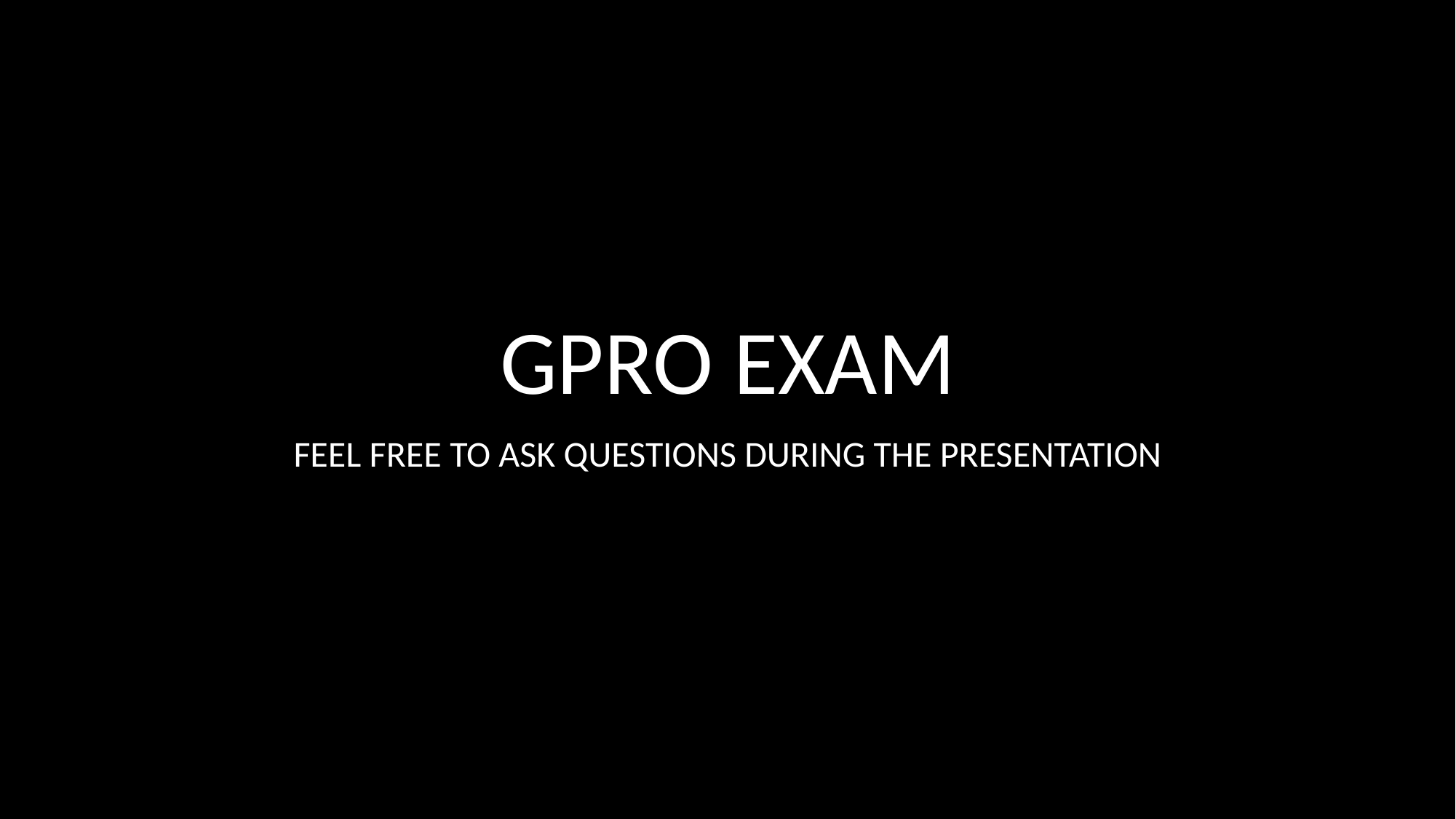

# GPRO EXAM
FEEL FREE TO ASK QUESTIONS DURING THE PRESENTATION